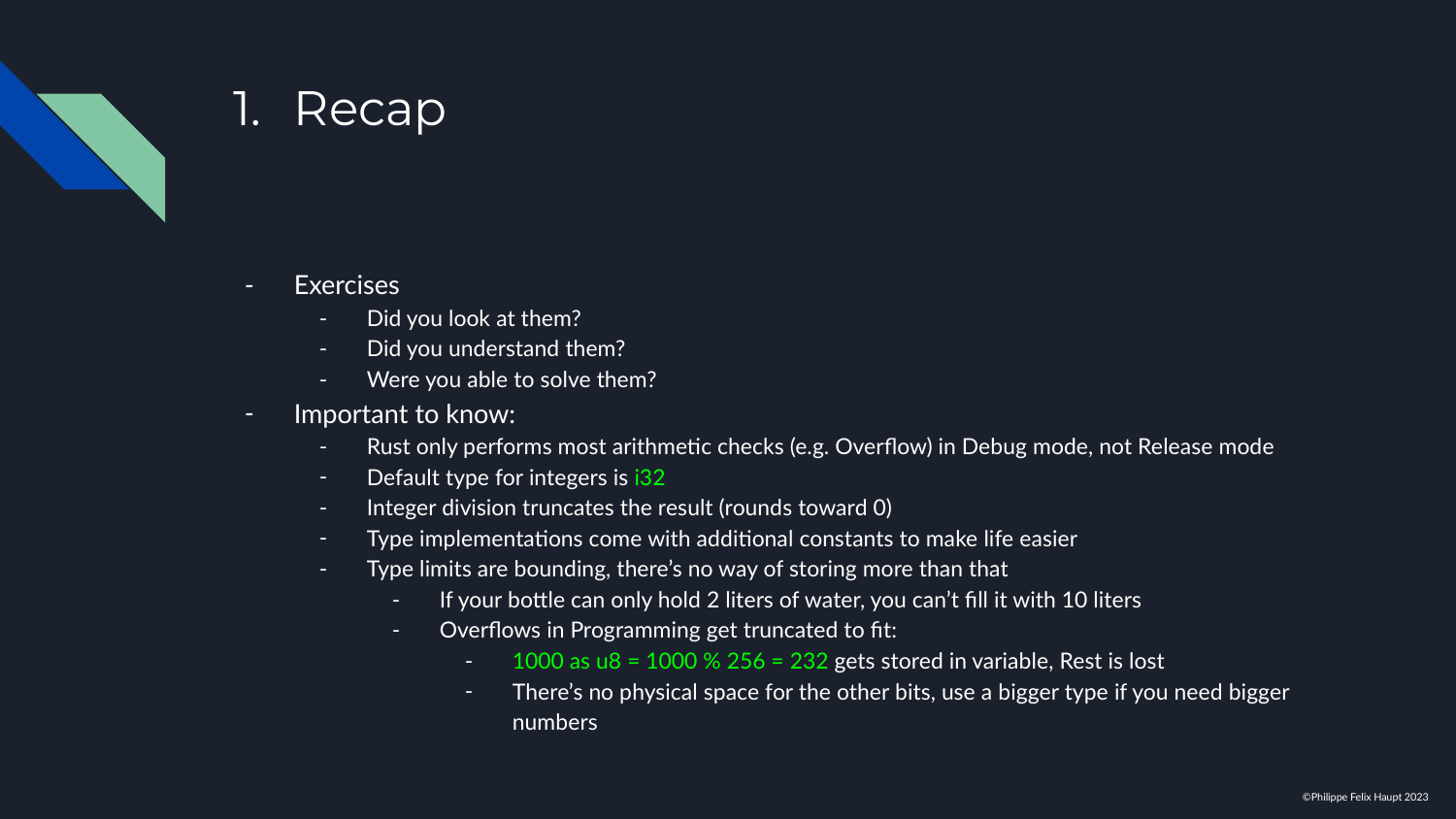

# Recap
Exercises
Did you look at them?
Did you understand them?
Were you able to solve them?
Important to know:
Rust only performs most arithmetic checks (e.g. Overflow) in Debug mode, not Release mode
Default type for integers is i32
Integer division truncates the result (rounds toward 0)
Type implementations come with additional constants to make life easier
Type limits are bounding, there’s no way of storing more than that
If your bottle can only hold 2 liters of water, you can’t fill it with 10 liters
Overflows in Programming get truncated to fit:
1000 as u8 = 1000 % 256 = 232 gets stored in variable, Rest is lost
There’s no physical space for the other bits, use a bigger type if you need bigger numbers
©Philippe Felix Haupt 2023